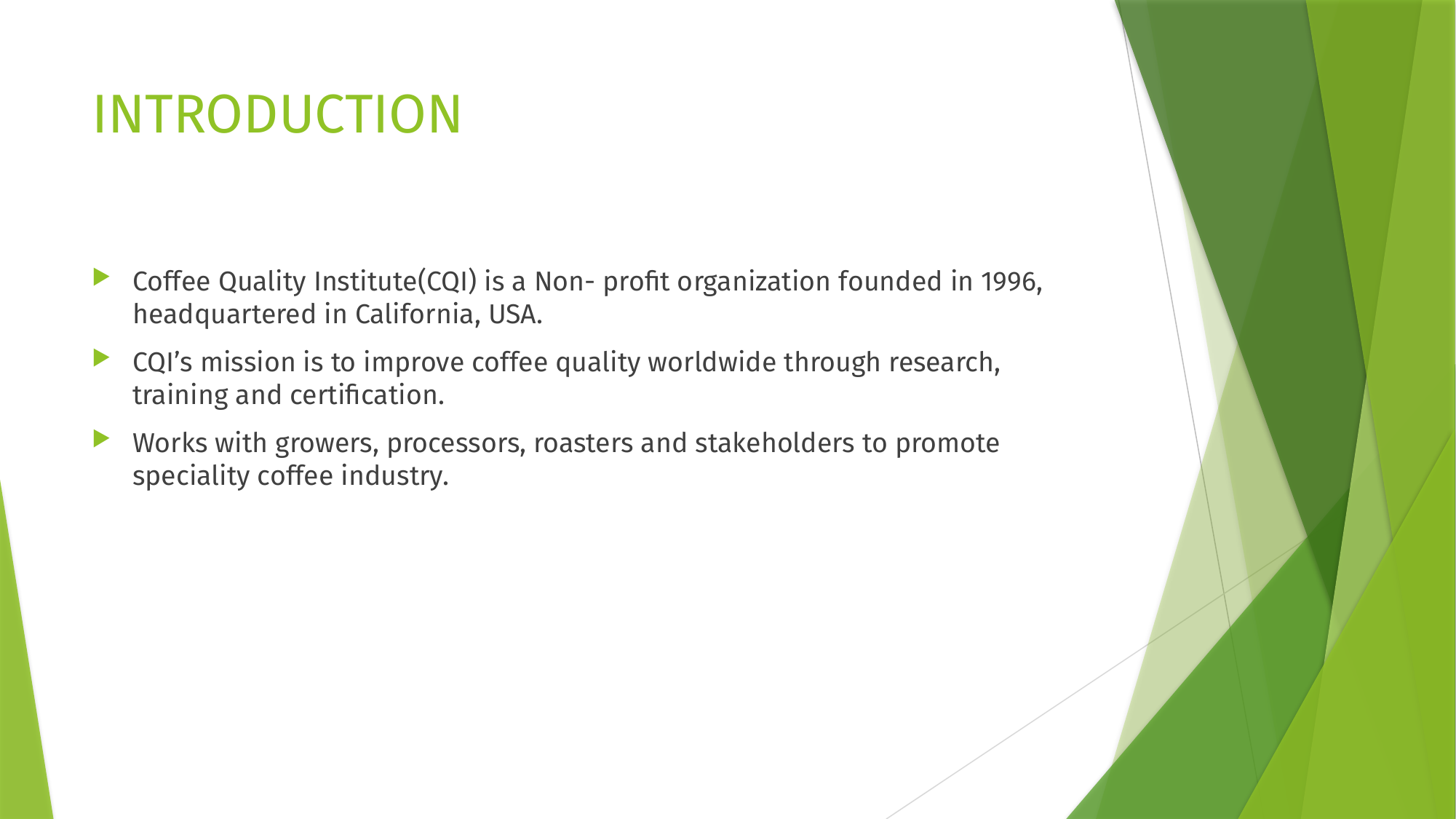

# INTRODUCTION
Coffee Quality Institute(CQI) is a Non- profit organization founded in 1996, headquartered in California, USA.
CQI’s mission is to improve coffee quality worldwide through research, training and certification.
Works with growers, processors, roasters and stakeholders to promote speciality coffee industry.